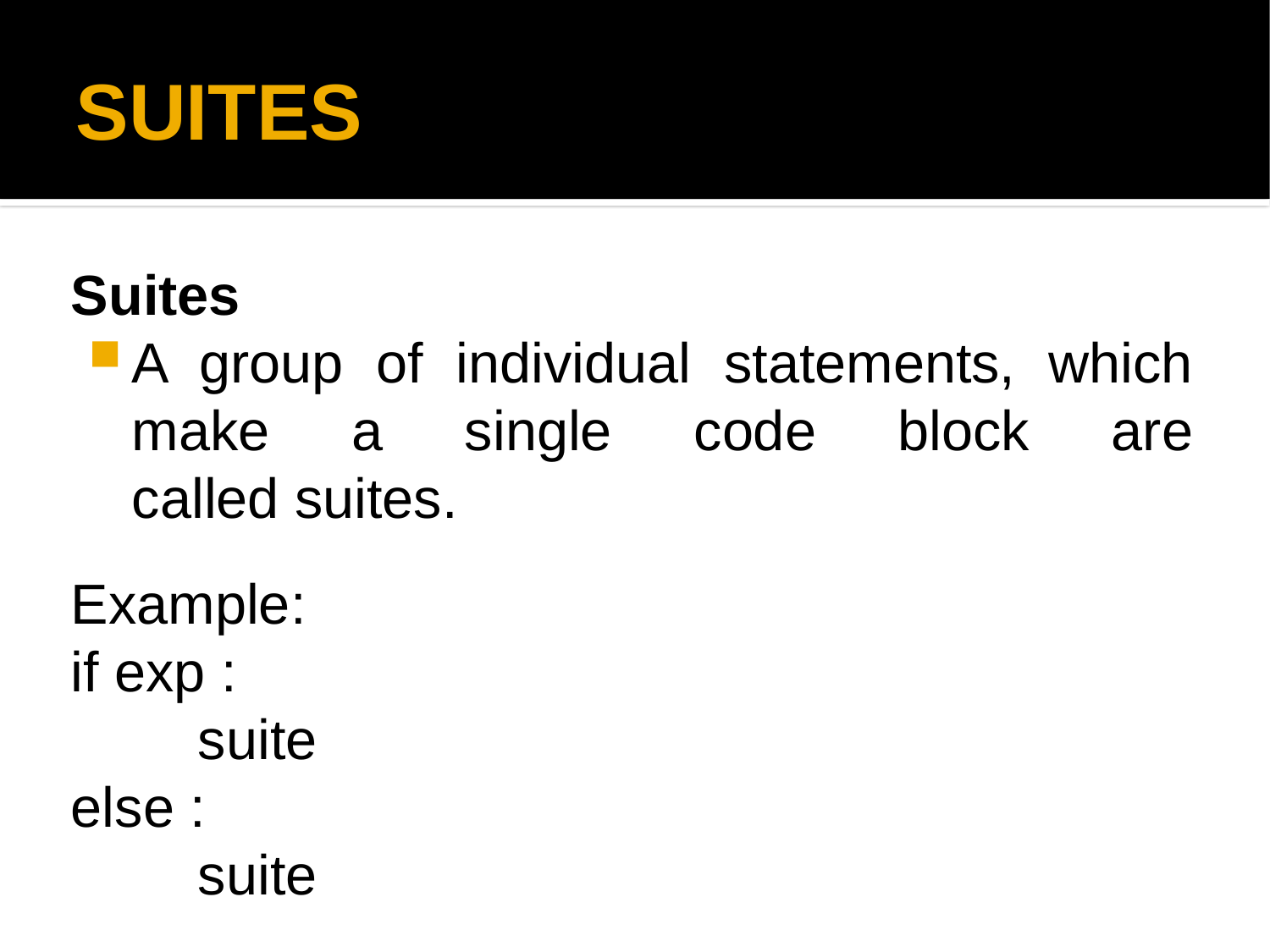

SUITES
Suites
A group of individual statements, which make a single code block are called suites.

Example:
if exp :
	suite
else :
	suite